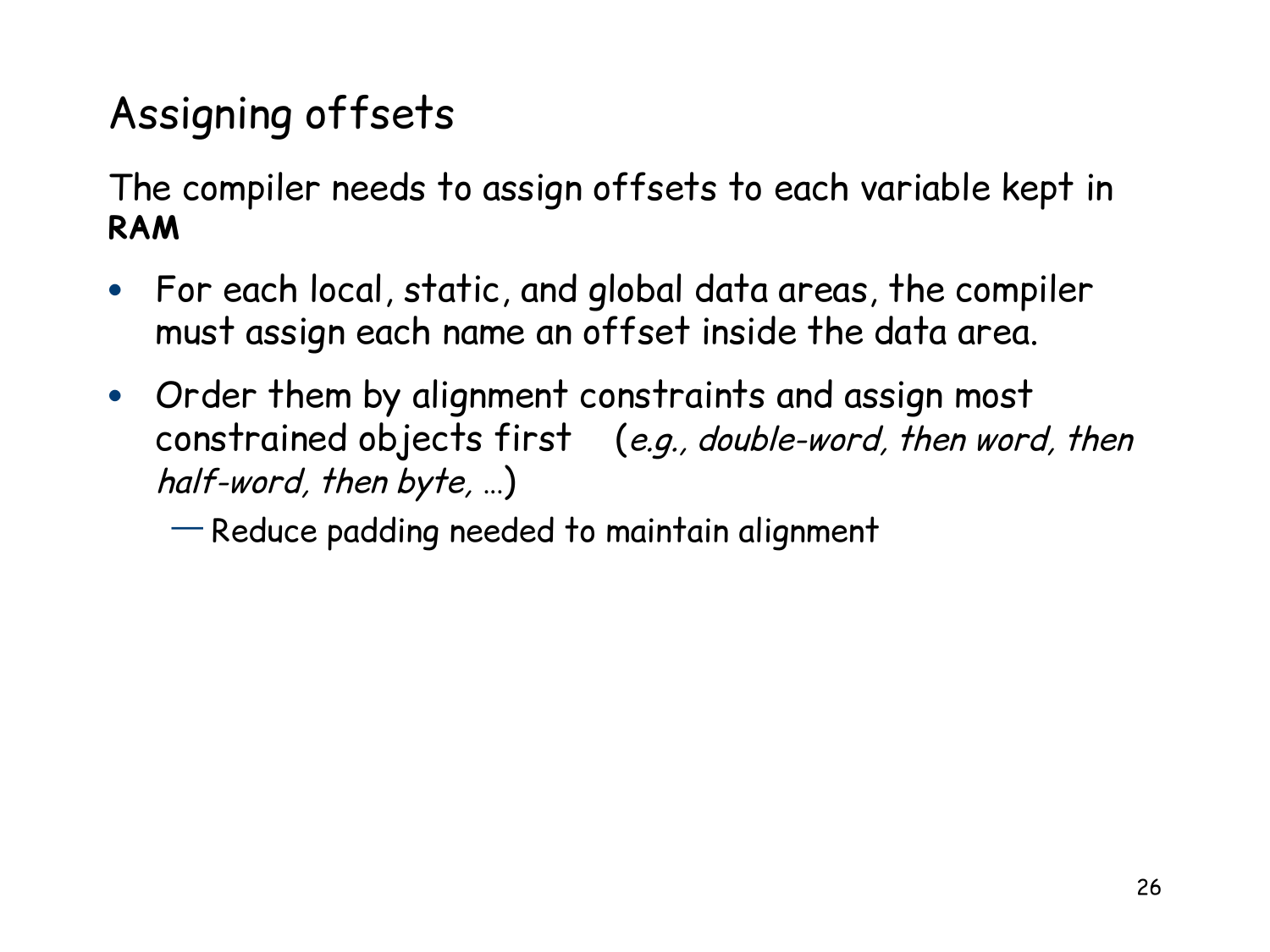

# Assigning offsets
The compiler needs to assign offsets to each variable kept in RAM
For each local, static, and global data areas, the compiler must assign each name an offset inside the data area.
Order them by alignment constraints and assign most constrained objects first    (e.g., double-word, then word, then half-word, then byte, …)
Reduce padding needed to maintain alignment

26